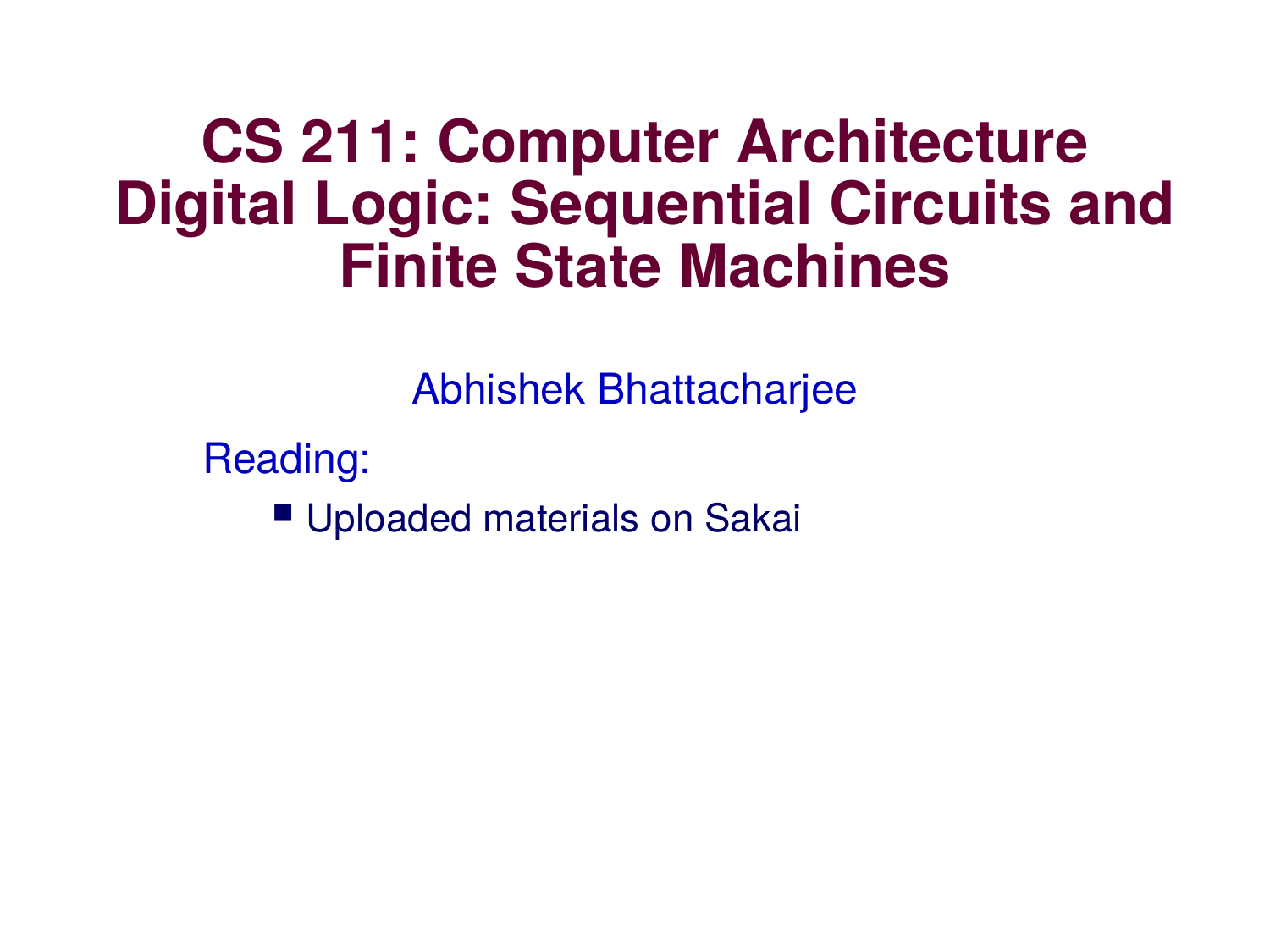

# CS 211: Computer Architecture Digital Logic: Sequential Circuits and Finite State Machines
Abhishek Bhattacharjee
Reading:
Uploaded materials on Sakai